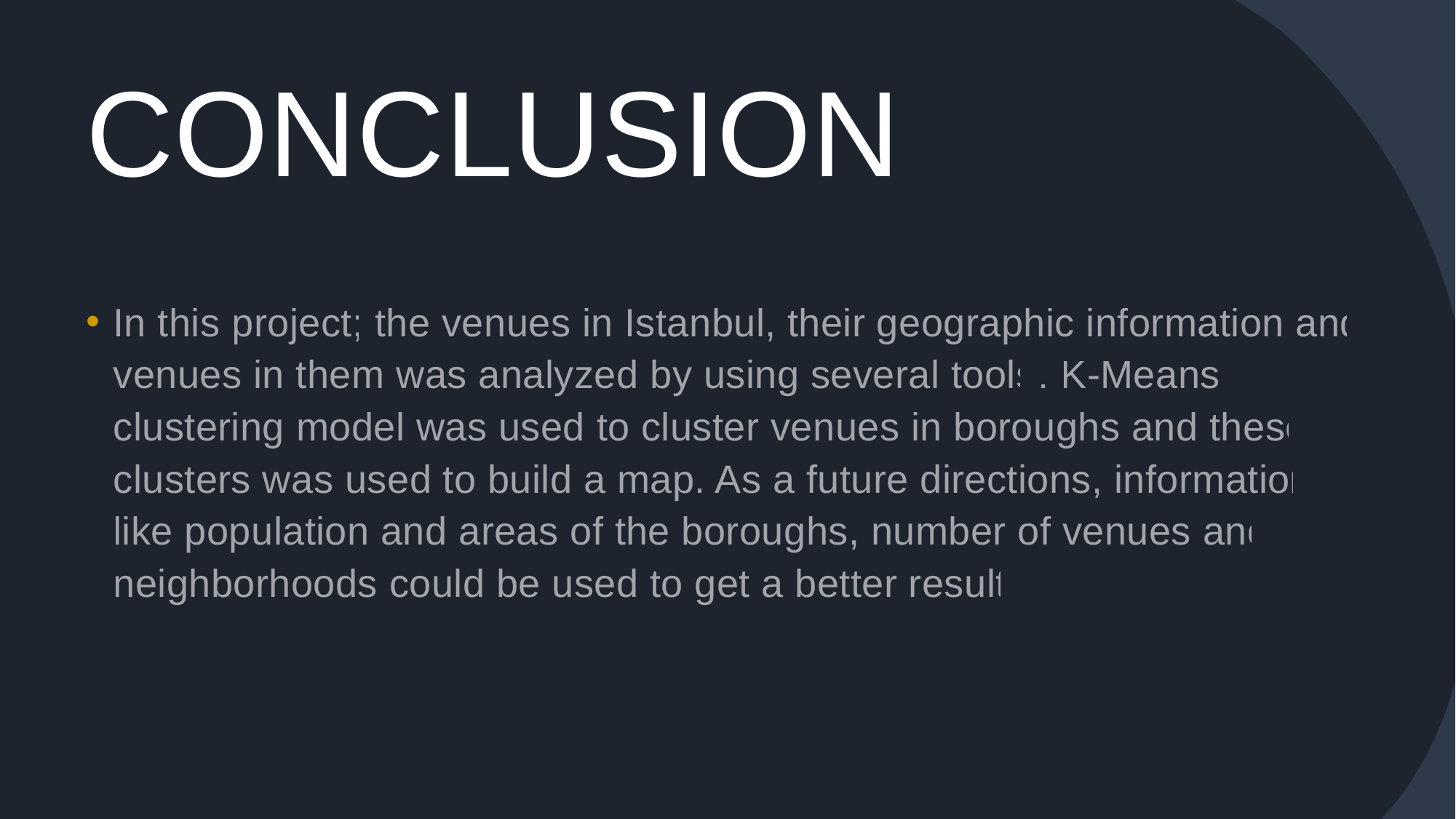

# CONCLUSION
In this project; the venues in Istanbul, their geographic information and venues in them was analyzed by using several tools. K-Means clustering model was used to cluster venues in boroughs and these clusters was used to build a map. As a future directions, information like population and areas of the boroughs, number of venues and neighborhoods could be used to get a better result.